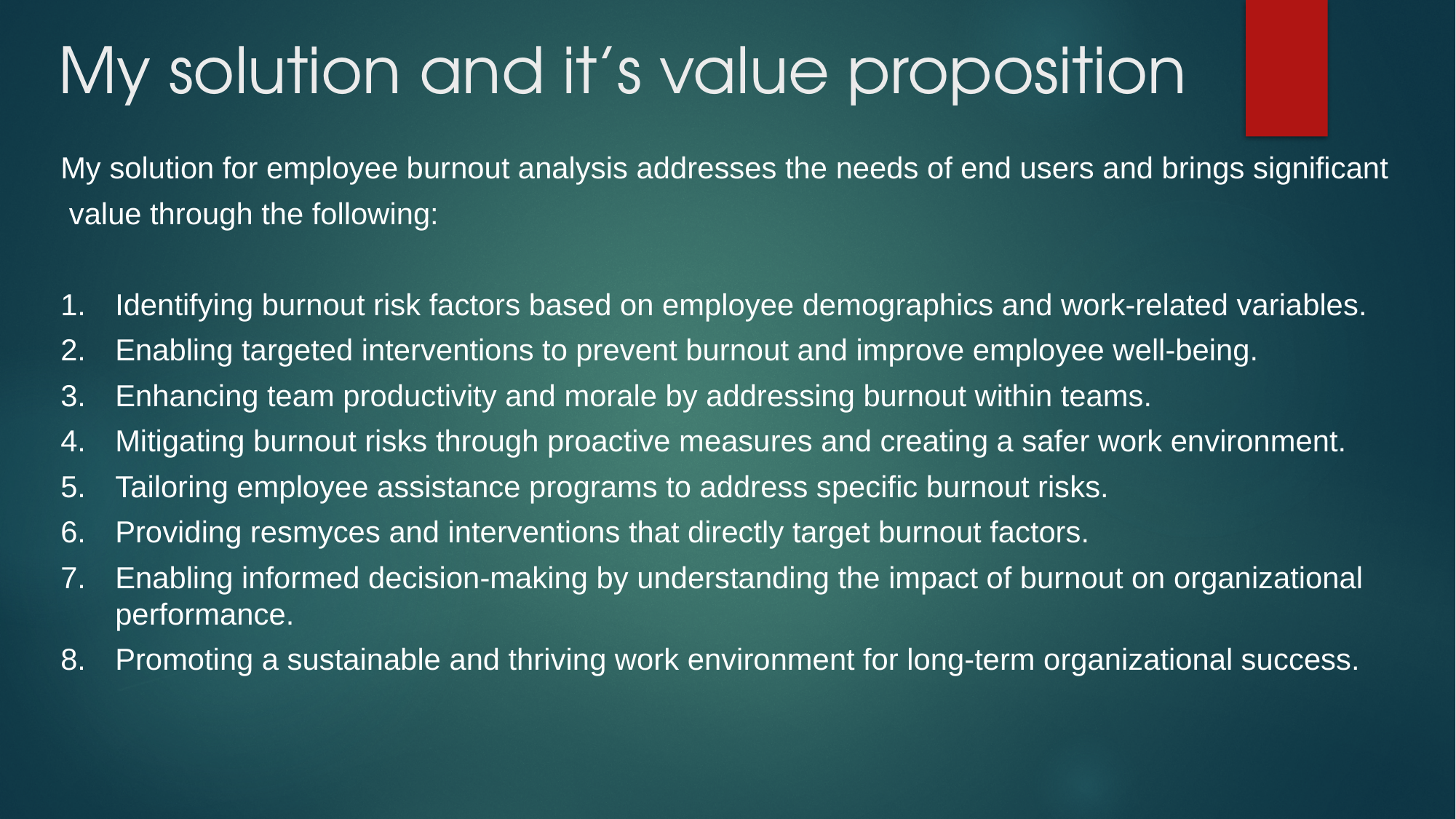

# My solution and it’s value proposition
My solution for employee burnout analysis addresses the needs of end users and brings significant
 value through the following:

Identifying burnout risk factors based on employee demographics and work-related variables.
Enabling targeted interventions to prevent burnout and improve employee well-being.
Enhancing team productivity and morale by addressing burnout within teams.
Mitigating burnout risks through proactive measures and creating a safer work environment.
Tailoring employee assistance programs to address specific burnout risks.
Providing resmyces and interventions that directly target burnout factors.
Enabling informed decision-making by understanding the impact of burnout on organizational performance.
Promoting a sustainable and thriving work environment for long-term organizational success.